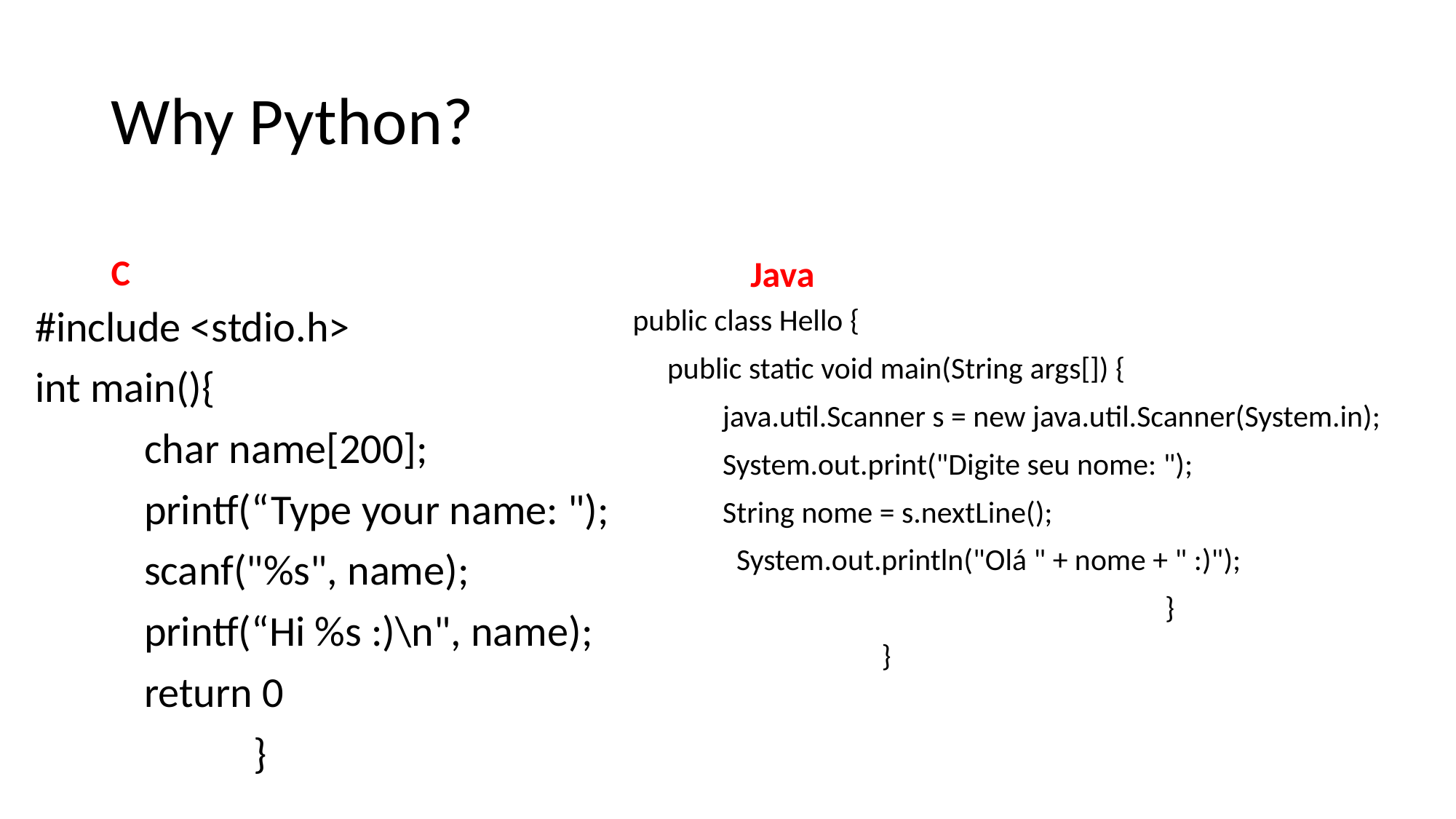

# Why Python?
C
Java
public class Hello {
     public static void main(String args[]) {
             java.util.Scanner s = new java.util.Scanner(System.in);
             System.out.print("Digite seu nome: ");
             String nome = s.nextLine();
               System.out.println("Olá " + nome + " :)");
                                                                             }
                                    }
#include <stdio.h>
int main(){
	char name[200];
	printf(“Type your name: ");
	scanf("%s", name);
	printf(“Hi %s :)\n", name);
	return 0
		}